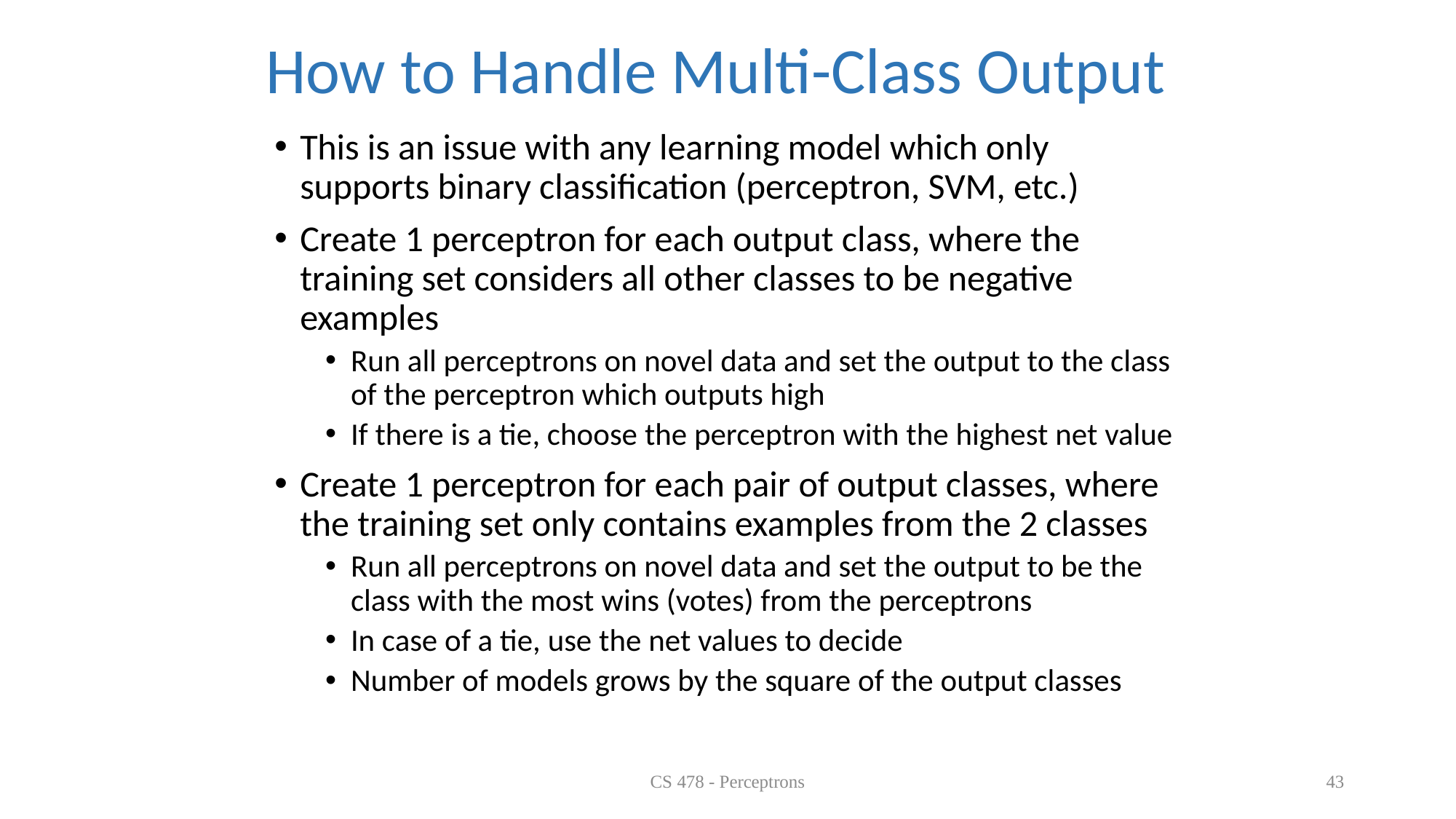

# How to Handle Multi-Class Output
This is an issue with any learning model which only supports binary classification (perceptron, SVM, etc.)
Create 1 perceptron for each output class, where the training set considers all other classes to be negative examples
Run all perceptrons on novel data and set the output to the class of the perceptron which outputs high
If there is a tie, choose the perceptron with the highest net value
Create 1 perceptron for each pair of output classes, where the training set only contains examples from the 2 classes
Run all perceptrons on novel data and set the output to be the class with the most wins (votes) from the perceptrons
In case of a tie, use the net values to decide
Number of models grows by the square of the output classes
CS 478 - Perceptrons
43